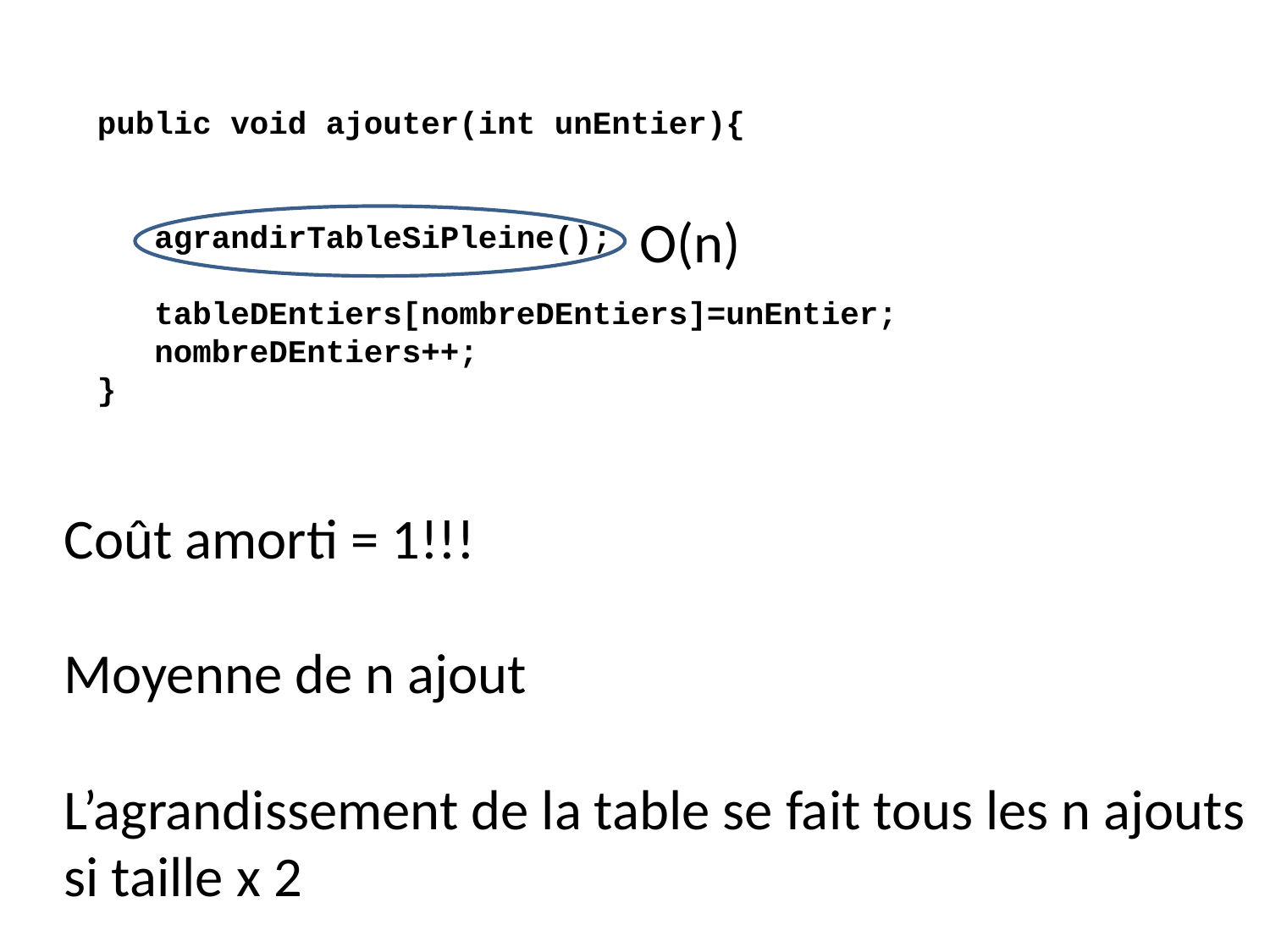

public void ajouter(int unEntier){

   agrandirTableSiPleine();

   tableDEntiers[nombreDEntiers]=unEntier;
   nombreDEntiers++;
}
O(n)

Coût amorti = 1!!!

Moyenne de n ajout

L’agrandissement de la table se fait tous les n ajouts
si taille x 2